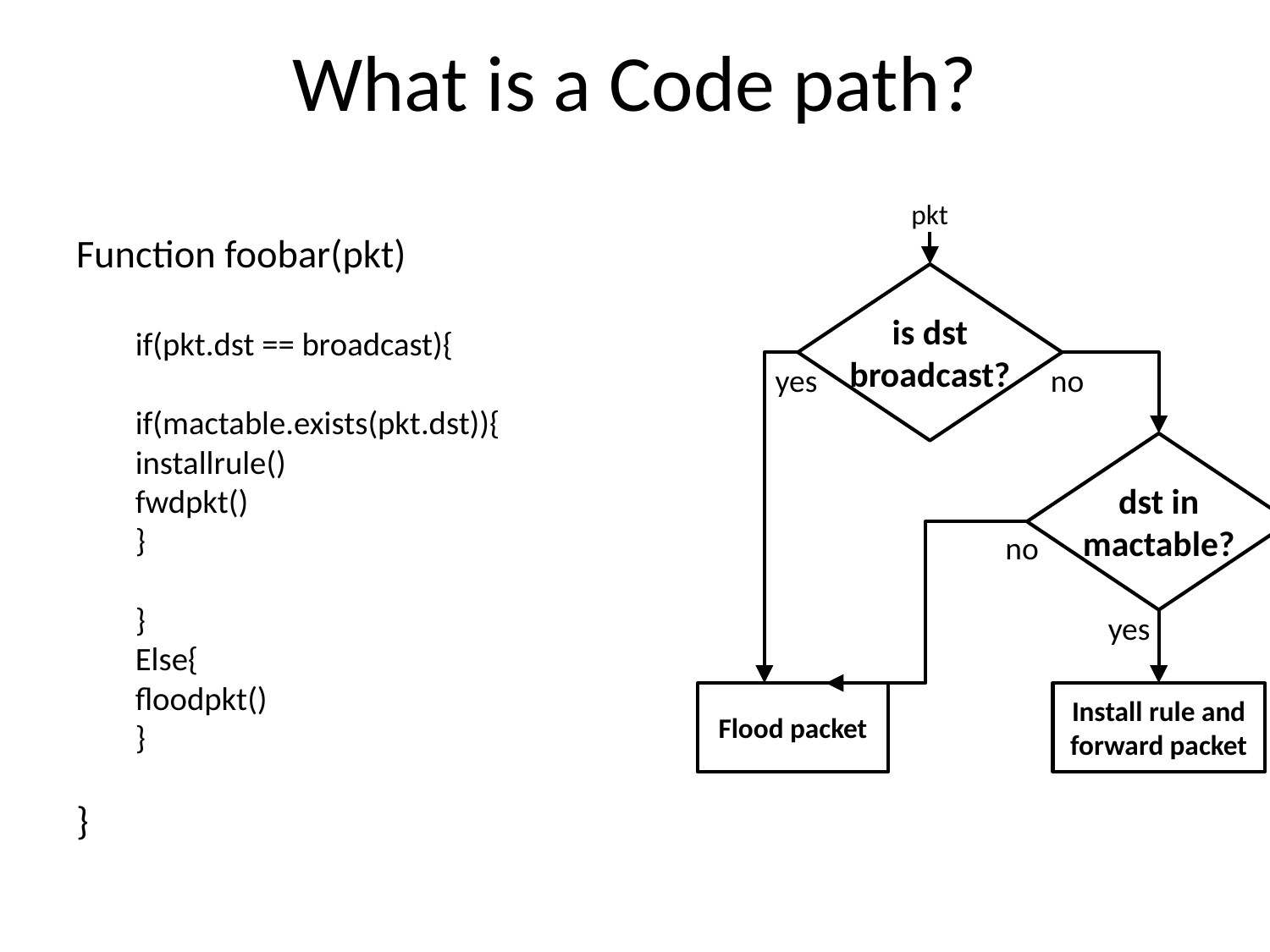

# What is a Code path?
pkt
Function foobar(pkt)

if(pkt.dst == broadcast){

	if(mactable.exists(pkt.dst)){
		installrule()
		fwdpkt()
	}

}
Else{
	floodpkt()
}

}

is dst
broadcast?
yes
no
dst in
mactable?
no
yes
Flood packet
Install rule and forward packet